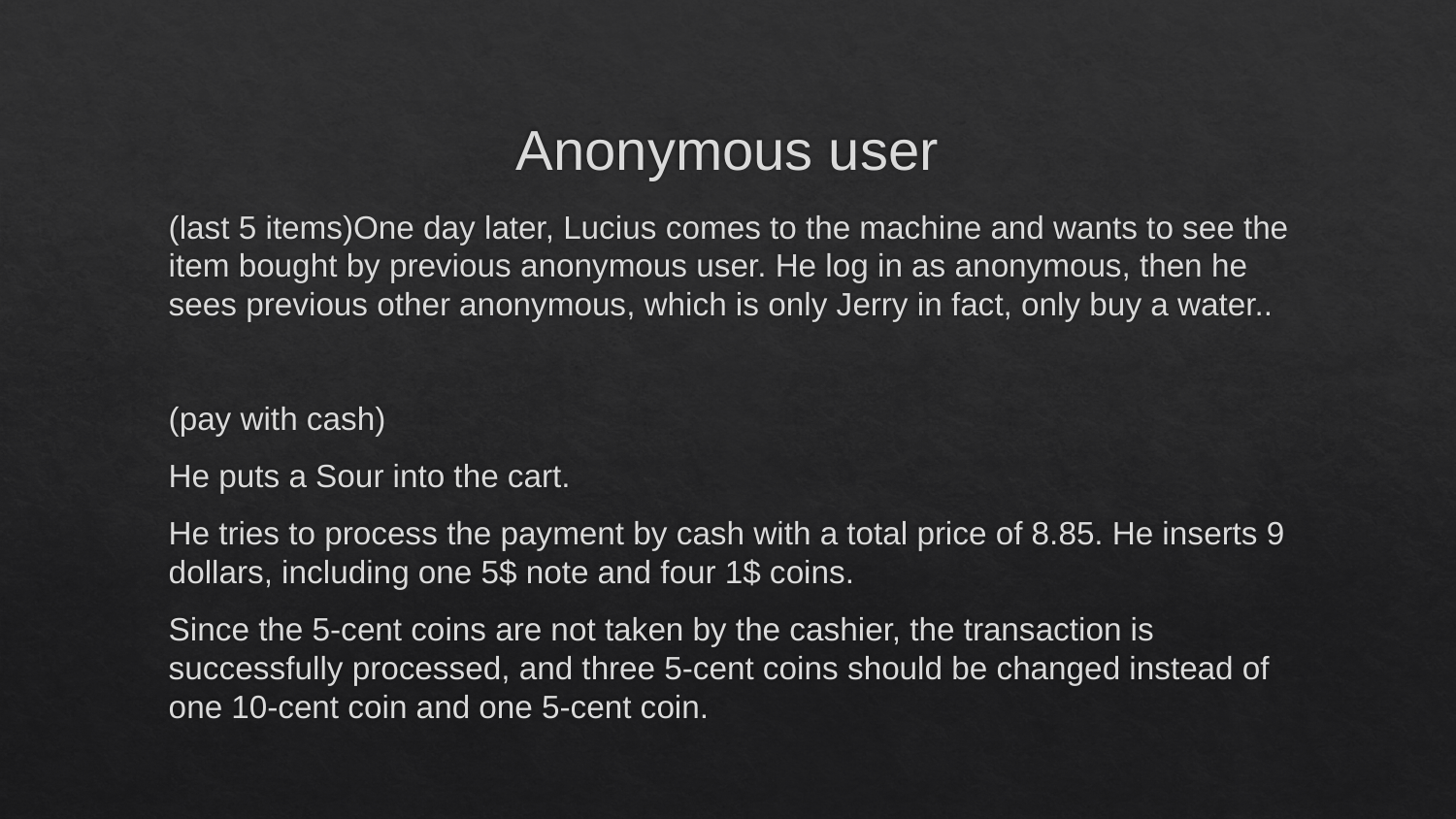

# Anonymous user
(last 5 items)One day later, Lucius comes to the machine and wants to see the item bought by previous anonymous user. He log in as anonymous, then he sees previous other anonymous, which is only Jerry in fact, only buy a water..

(pay with cash)
He puts a Sour into the cart.
He tries to process the payment by cash with a total price of 8.85. He inserts 9 dollars, including one 5$ note and four 1$ coins.
Since the 5-cent coins are not taken by the cashier, the transaction is successfully processed, and three 5-cent coins should be changed instead of one 10-cent coin and one 5-cent coin.